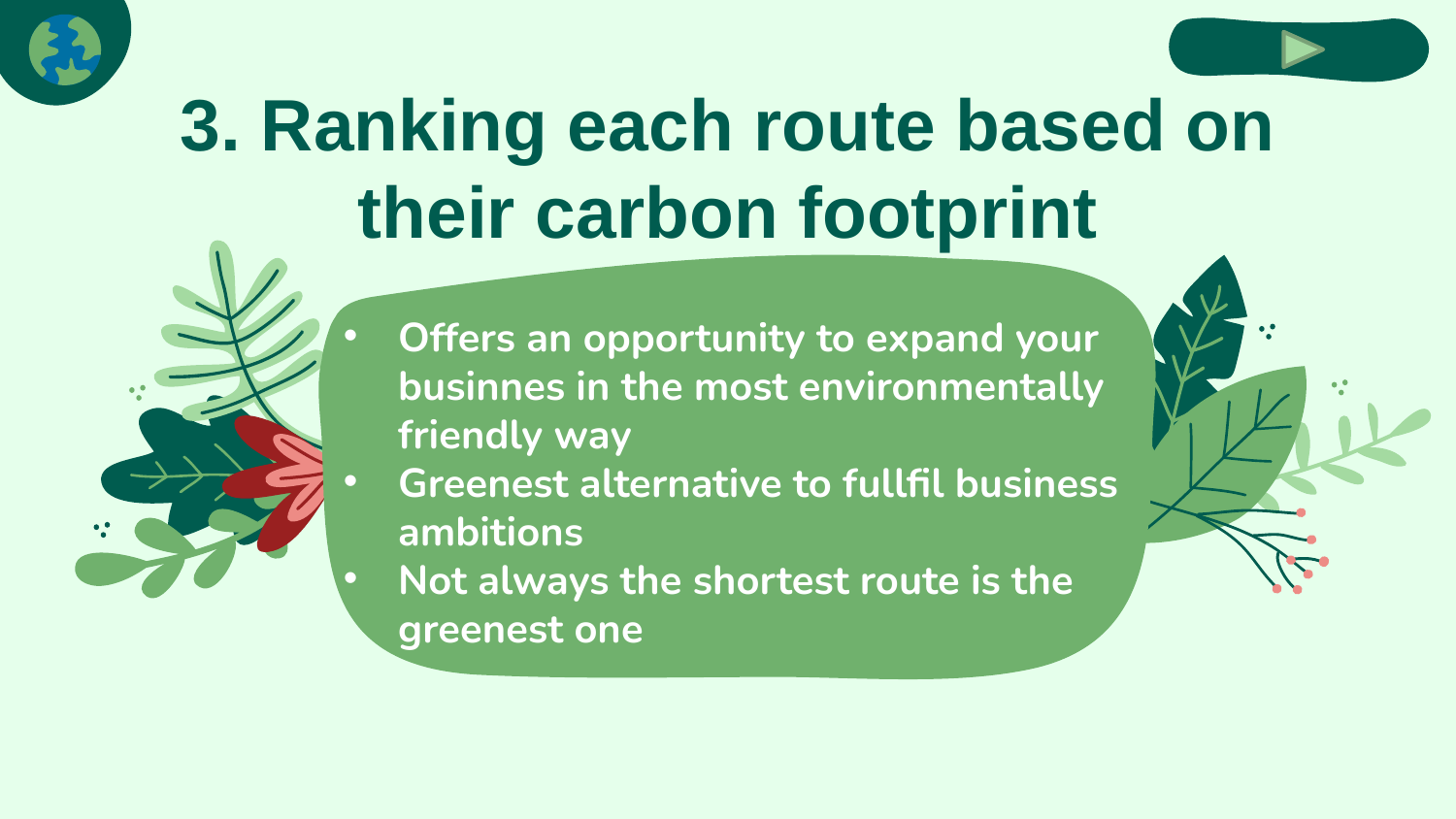

# 3. Ranking each route based on their carbon footprint
Offers an opportunity to expand your businnes in the most environmentally friendly way
Greenest alternative to fullfil business ambitions
Not always the shortest route is the greenest one